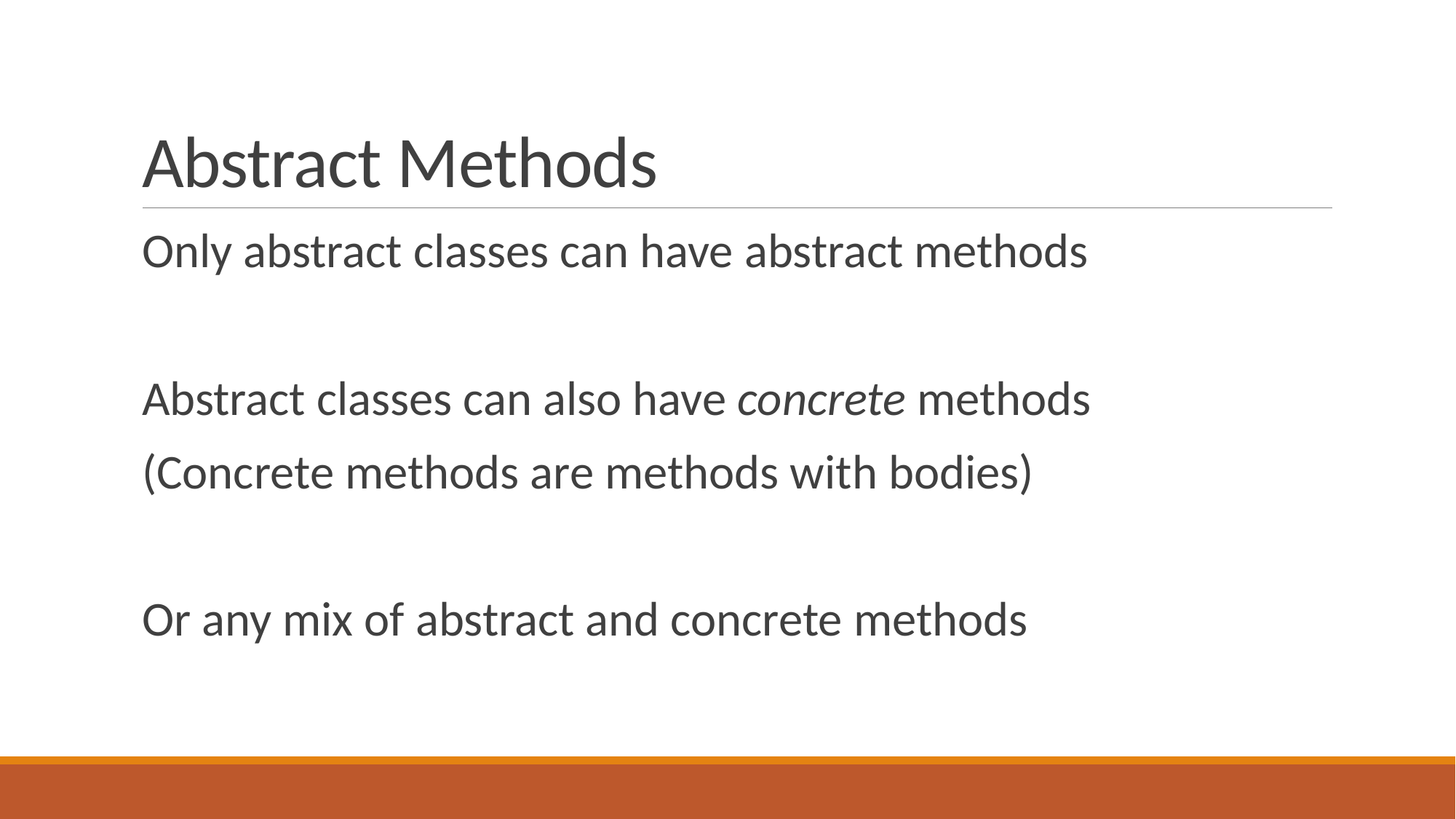

# Abstract Methods
Only abstract classes can have abstract methods

Abstract classes can also have concrete methods
(Concrete methods are methods with bodies)

Or any mix of abstract and concrete methods